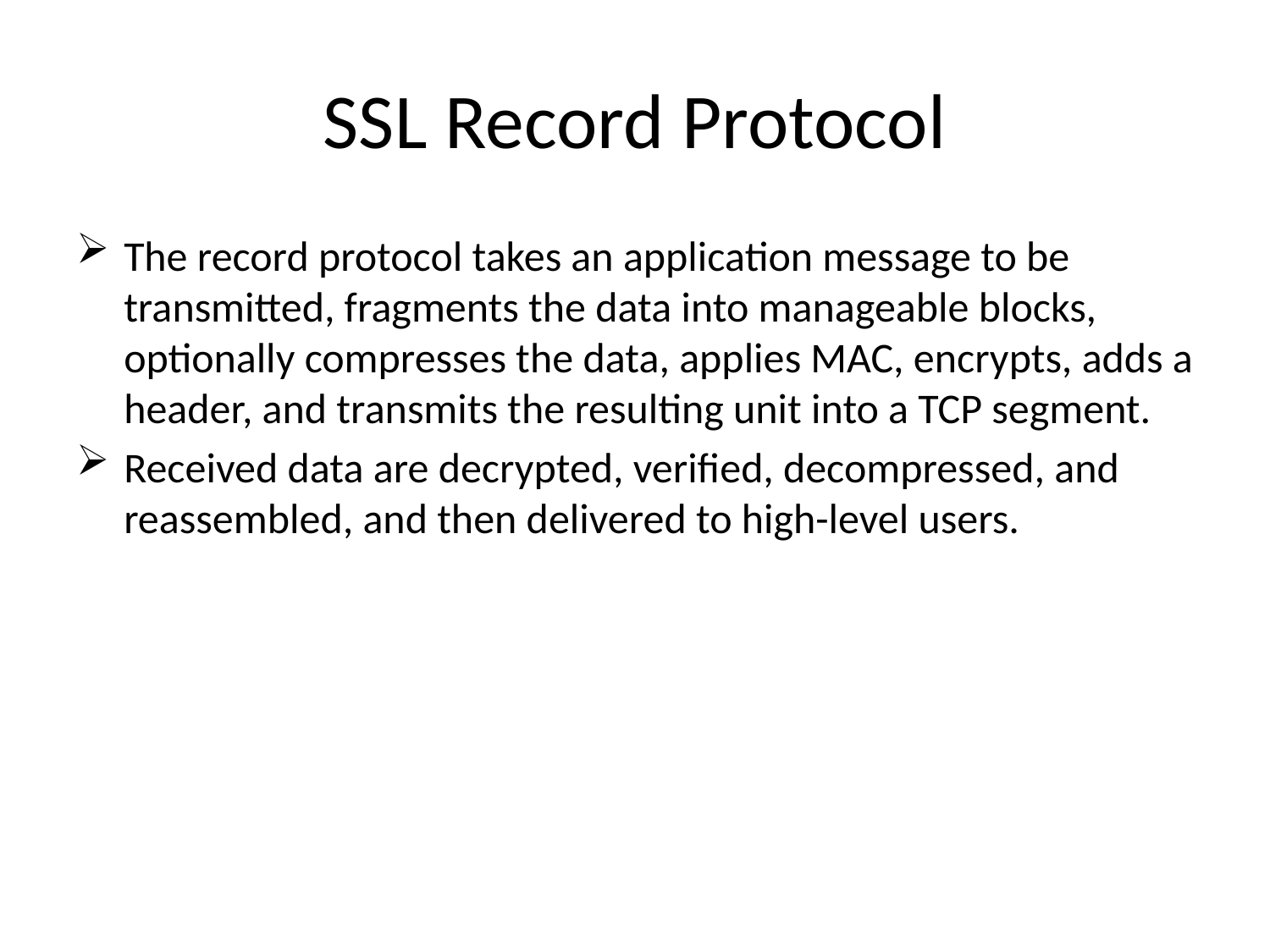

# SSL Record Protocol
The record protocol takes an application message to be transmitted, fragments the data into manageable blocks, optionally compresses the data, applies MAC, encrypts, adds a header, and transmits the resulting unit into a TCP segment.
Received data are decrypted, verified, decompressed, and reassembled, and then delivered to high-level users.